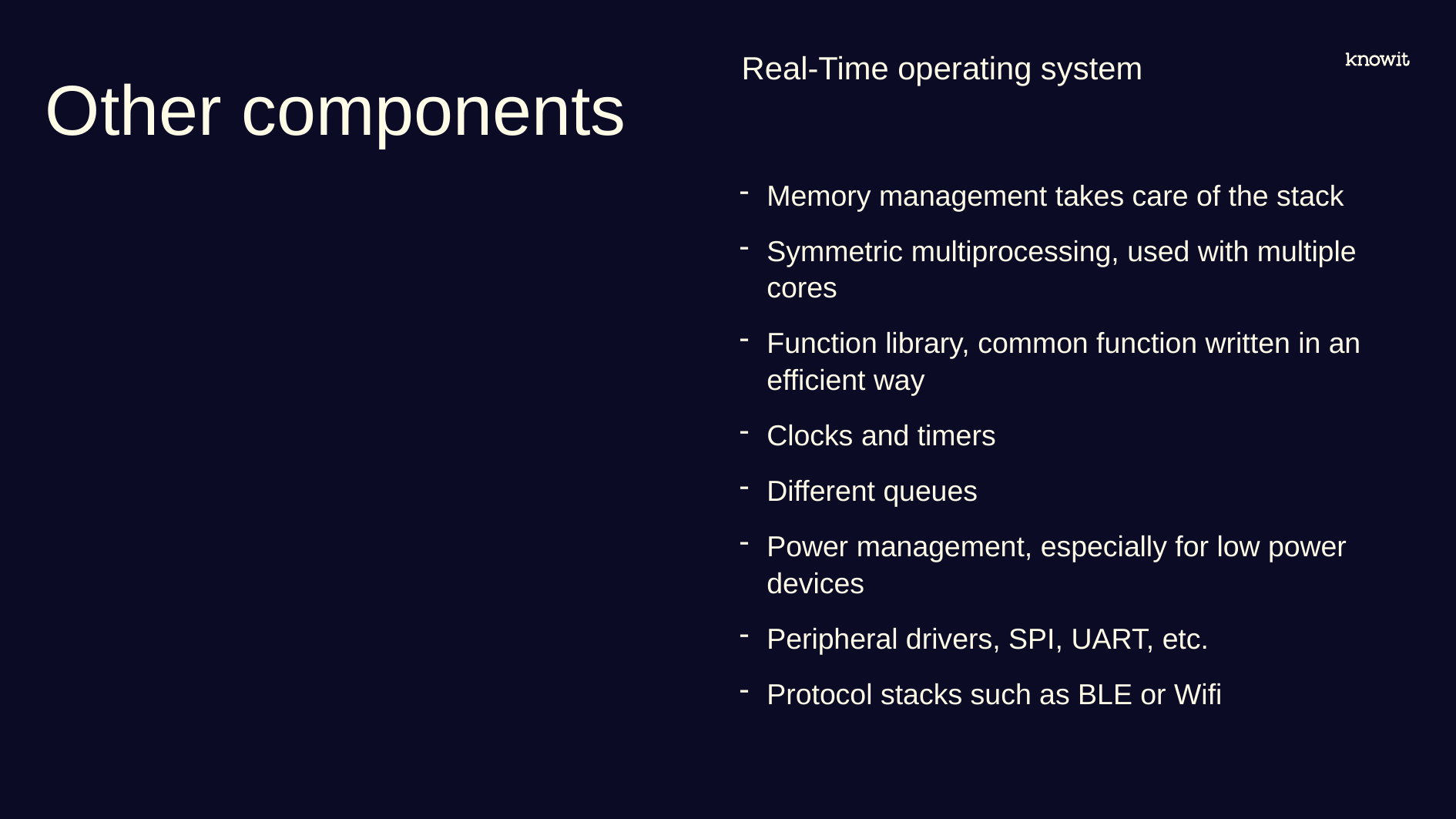

Real-Time operating system
# Other components
Memory management takes care of the stack
Symmetric multiprocessing, used with multiple cores
Function library, common function written in an efficient way
Clocks and timers
Different queues
Power management, especially for low power devices
Peripheral drivers, SPI, UART, etc.
Protocol stacks such as BLE or Wifi